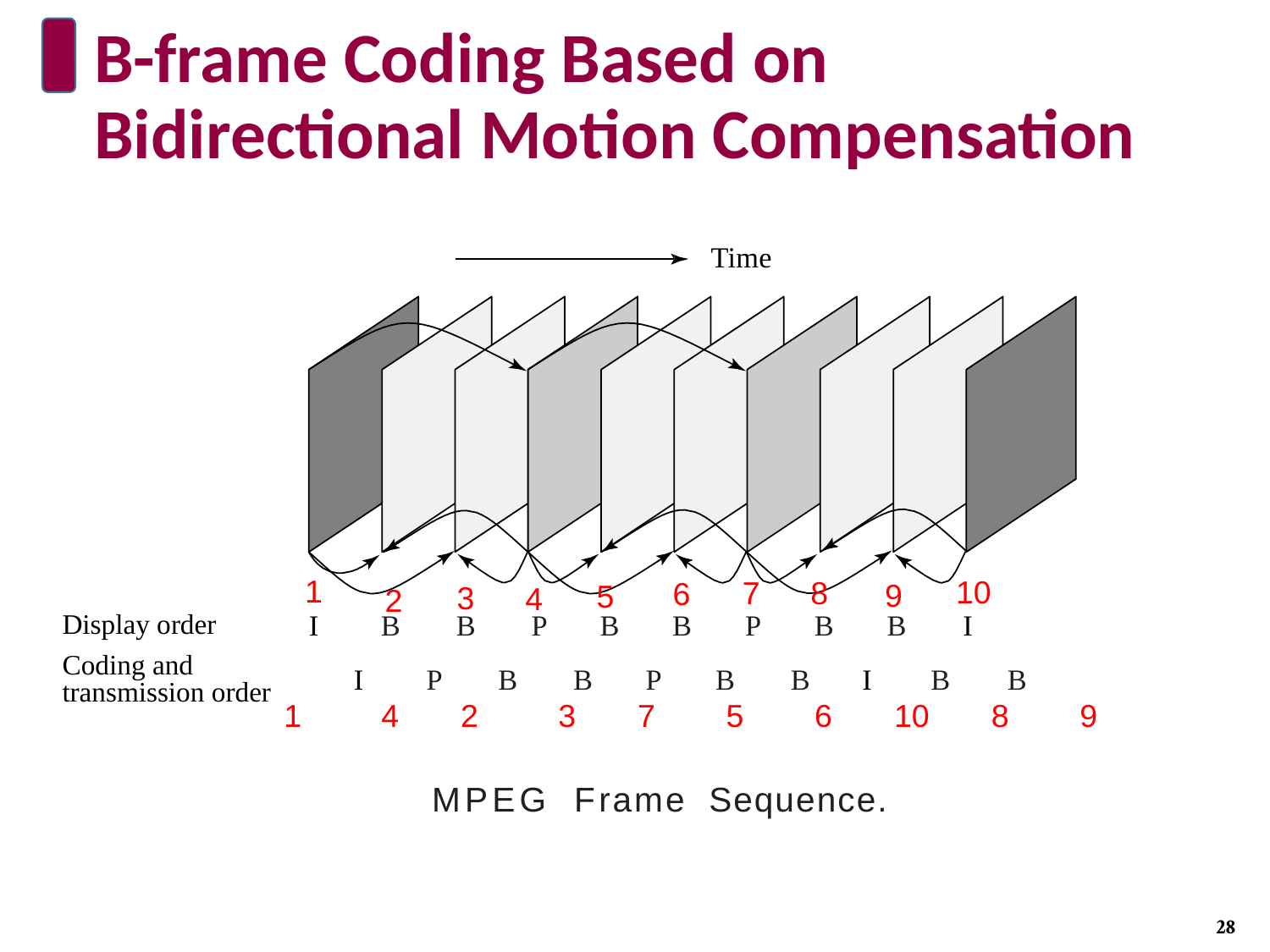

# B-frame Coding Based on Bidirectional Motion Compensation
Time

1
10
7
8
6
9
5
3
4
2
Display order Coding and
transmission order
I
B
B	P	B	B
P	B	B
I
I
P
B	B	P
B	B	I
B
B
1         4       2         3       7        5        6       10       8        9
	MPEG  Frame  Sequence.
28